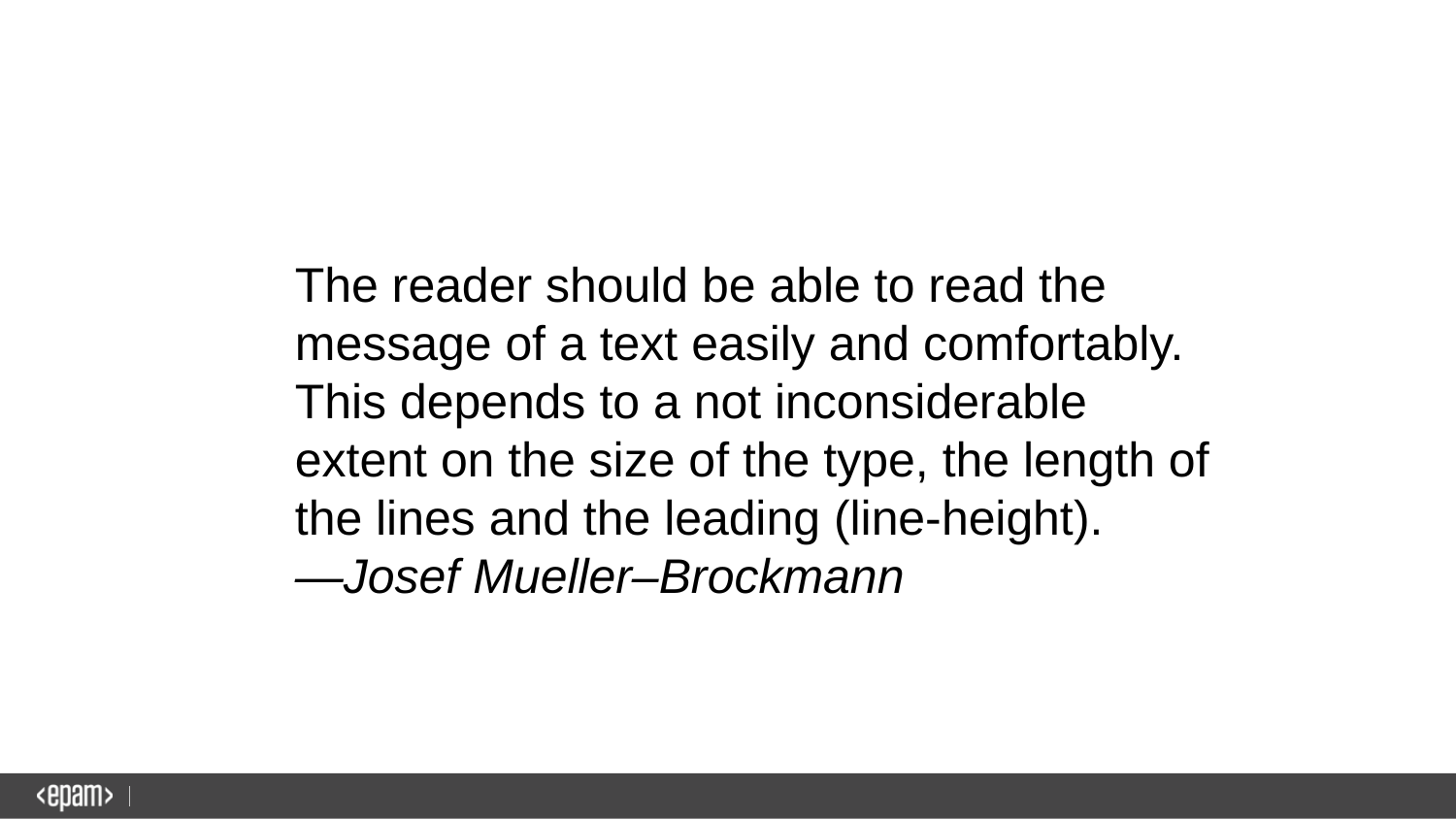

The reader should be able to read the message of a text easily and comfortably. This depends to a not inconsiderable extent on the size of the type, the length of the lines and the leading (line-height).
—Josef Mueller–Brockmann